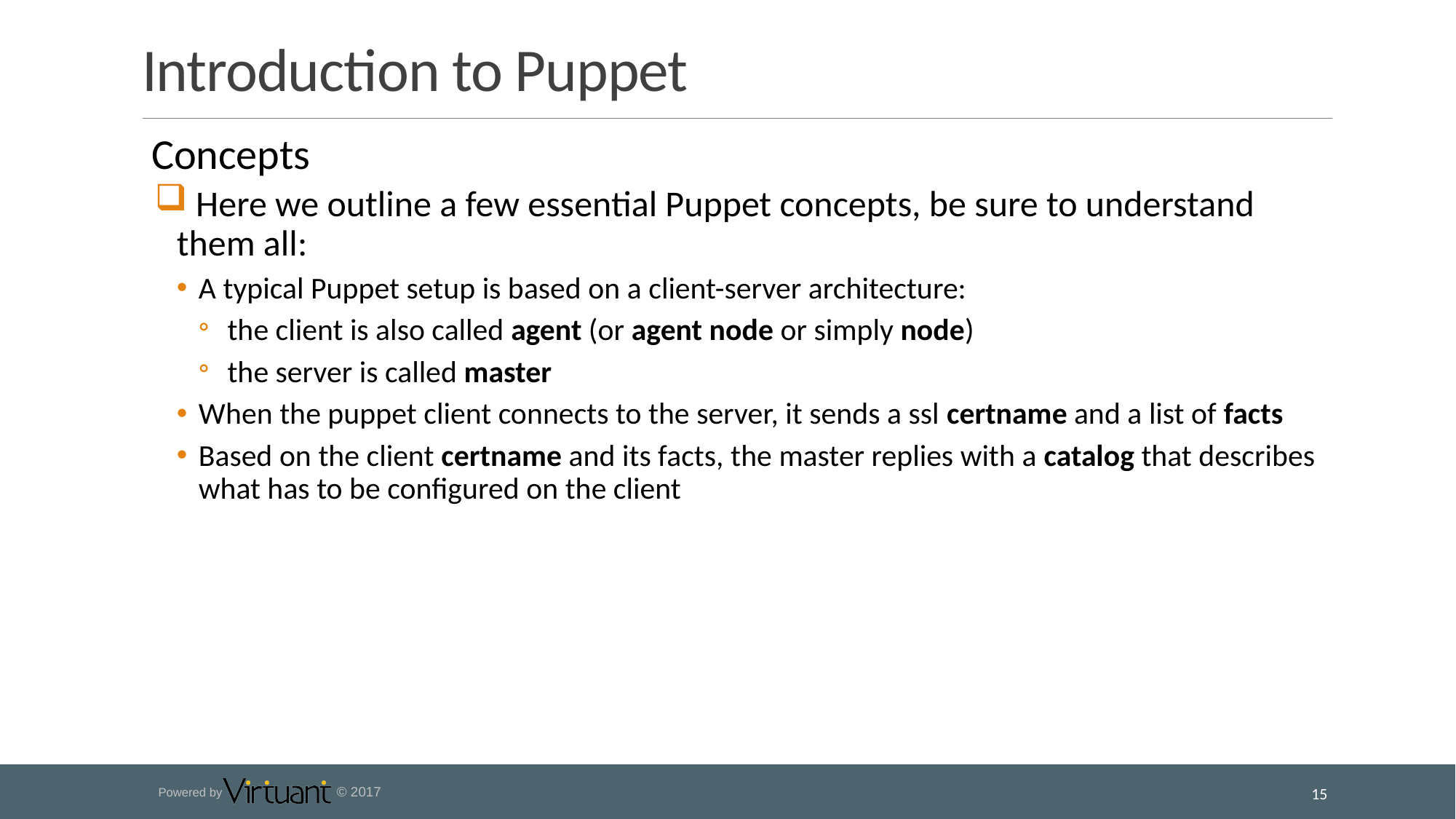

# Introduction to Puppet
 Concepts
 Here we outline a few essential Puppet concepts, be sure to understand them all:
A typical Puppet setup is based on a client-server architecture:
 the client is also called agent (or agent node or simply node)
 the server is called master
When the puppet client connects to the server, it sends a ssl certname and a list of facts
Based on the client certname and its facts, the master replies with a catalog that describes what has to be configured on the client

15